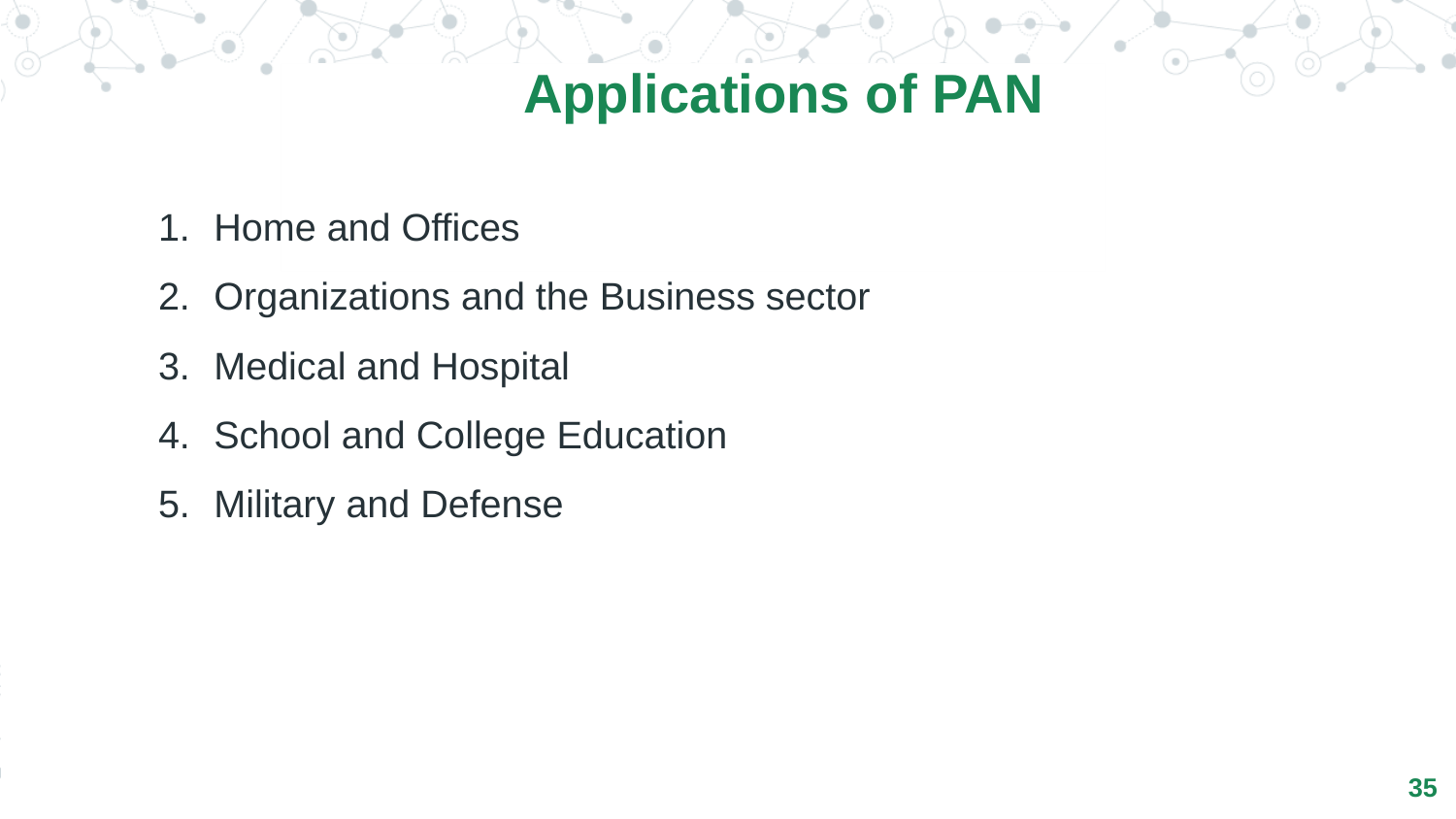

Applications of PAN

Home and Offices
Organizations and the Business sector
Medical and Hospital
School and College Education
Military and Defense

35